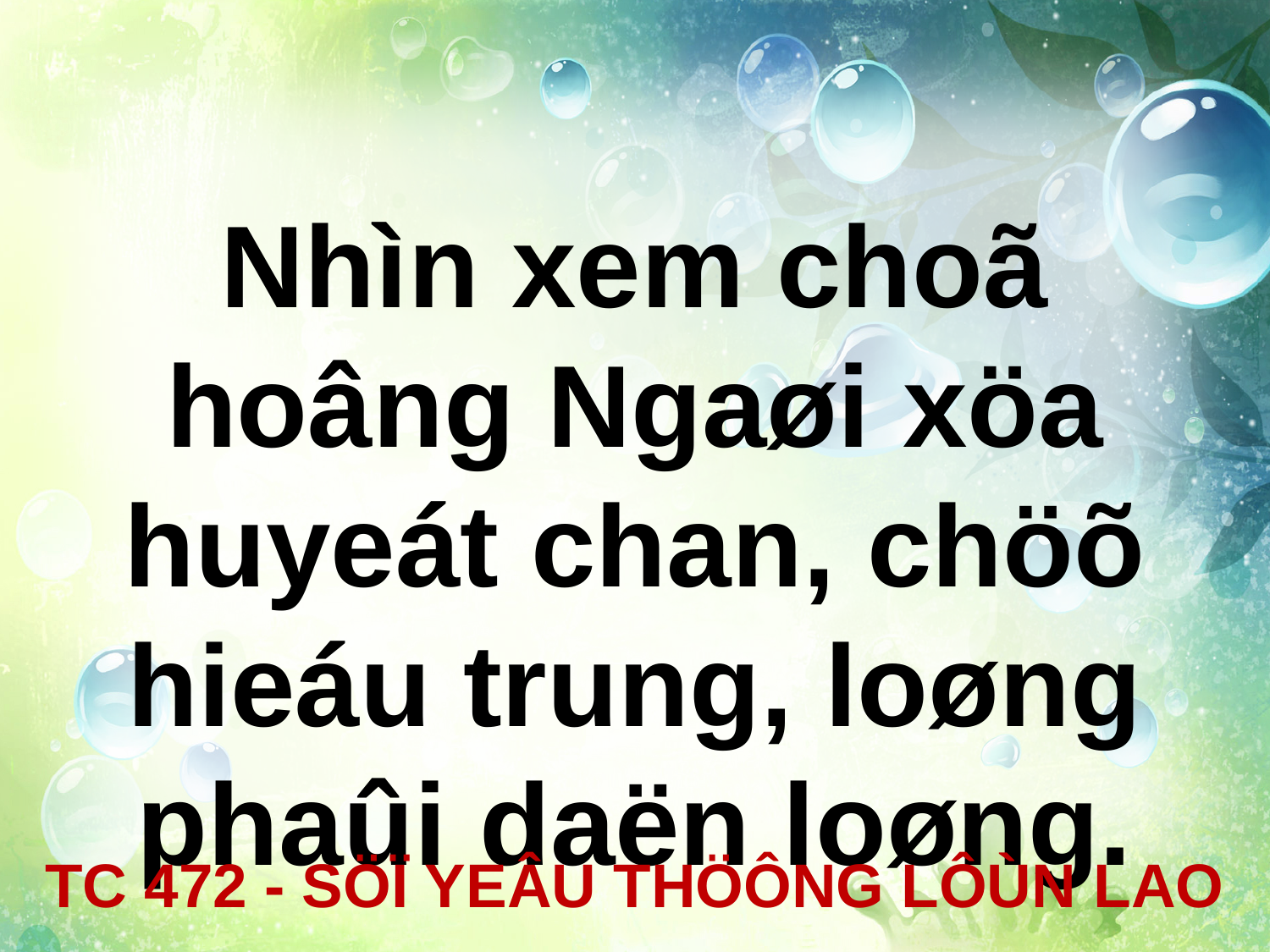

Nhìn xem choã hoâng Ngaøi xöa huyeát chan, chöõ hieáu trung, loøng phaûi daën loøng.
TC 472 - SÖÏ YEÂU THÖÔNG LÔÙN LAO